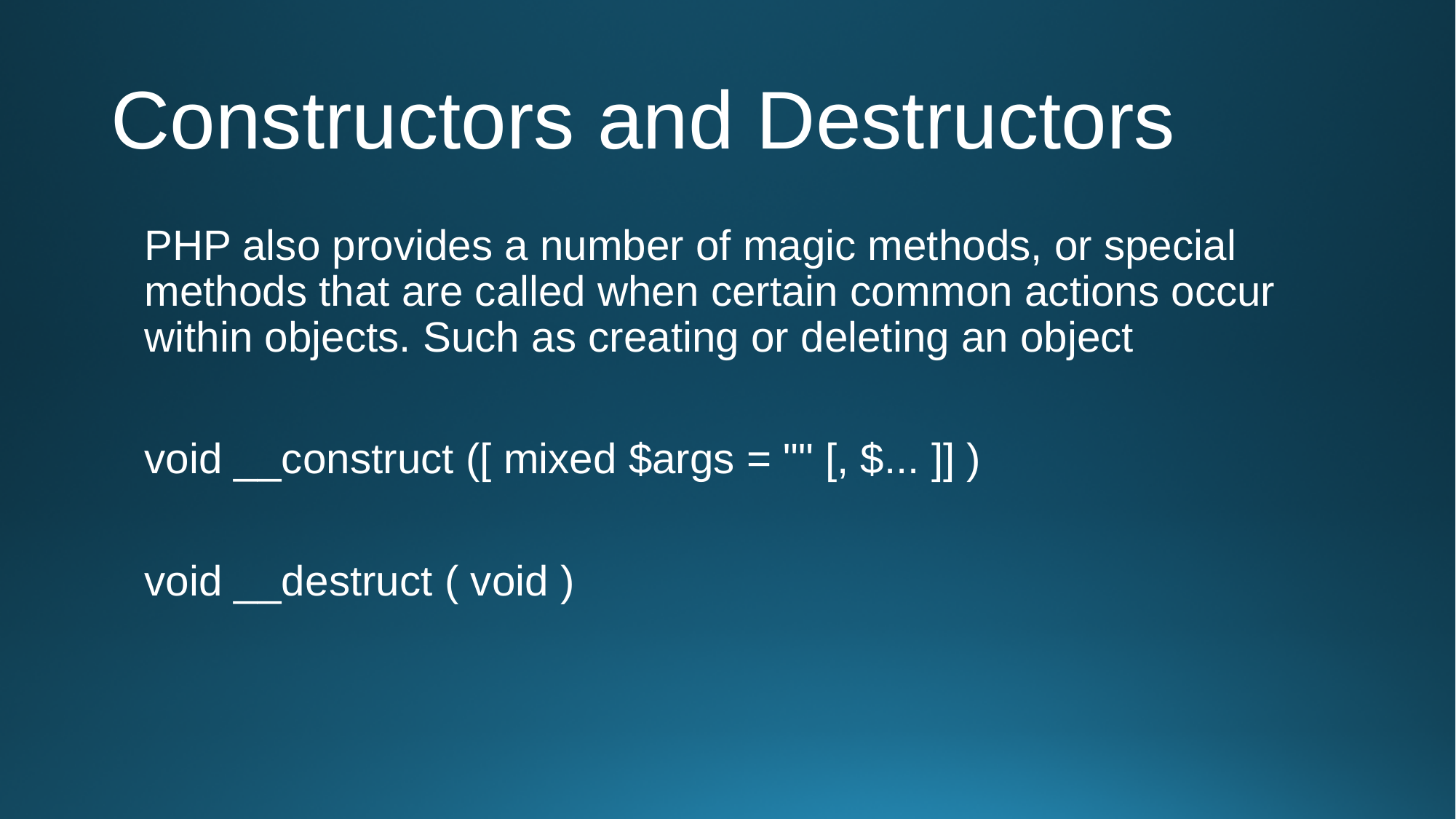

# Constructors and Destructors
PHP also provides a number of magic methods, or special methods that are called when certain common actions occur within objects. Such as creating or deleting an object

void __construct ([ mixed $args = "" [, $... ]] )

void __destruct ( void )